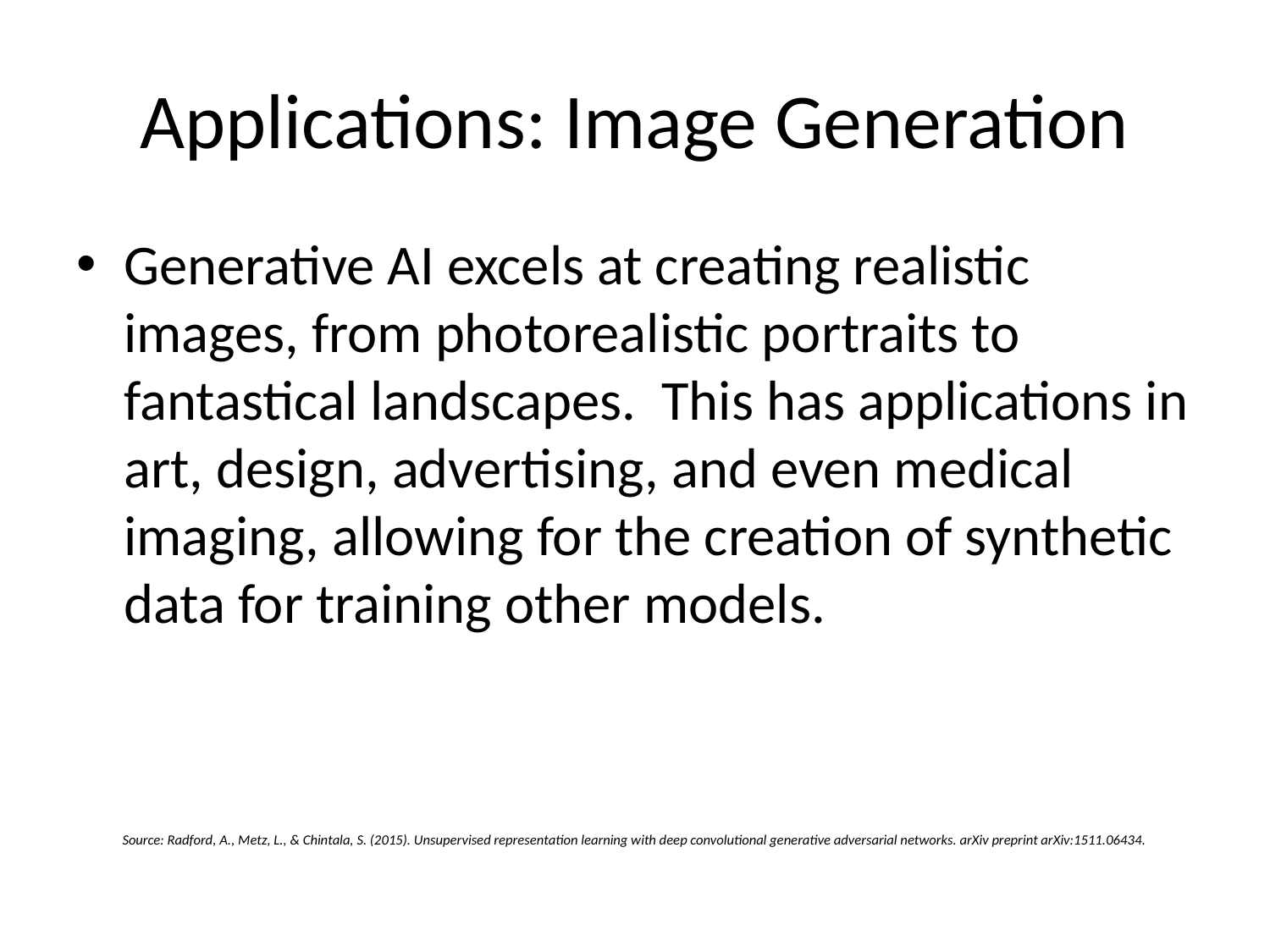

# Applications: Image Generation
Generative AI excels at creating realistic images, from photorealistic portraits to fantastical landscapes.  This has applications in art, design, advertising, and even medical imaging, allowing for the creation of synthetic data for training other models.
Source: Radford, A., Metz, L., & Chintala, S. (2015). Unsupervised representation learning with deep convolutional generative adversarial networks. arXiv preprint arXiv:1511.06434.